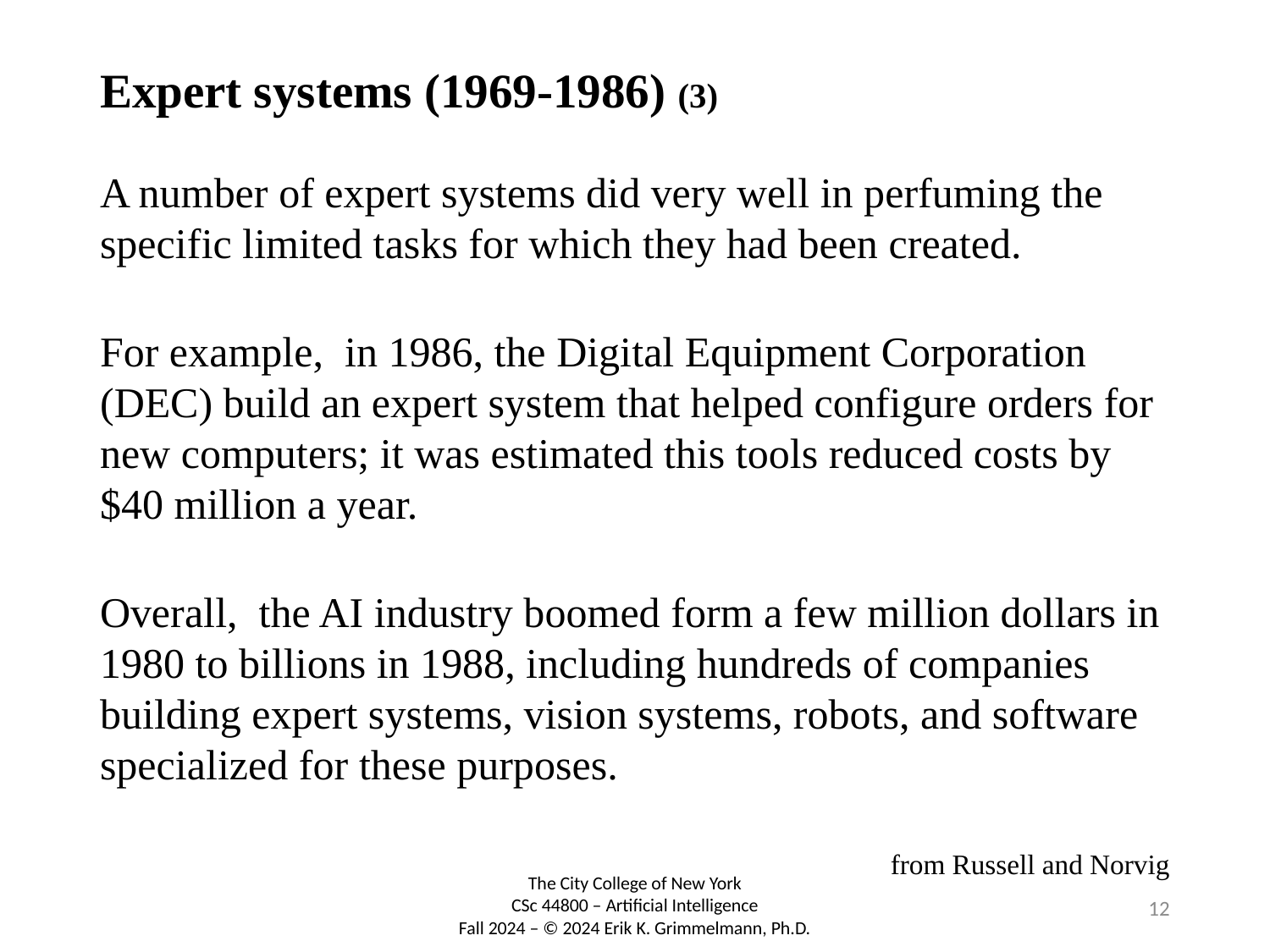

# Expert systems (1969-1986) (3)
A number of expert systems did very well in perfuming the specific limited tasks for which they had been created.

For example,  in 1986, the Digital Equipment Corporation (DEC) build an expert system that helped configure orders for new computers; it was estimated this tools reduced costs by $40 million a year.

Overall,  the AI industry boomed form a few million dollars in 1980 to billions in 1988, including hundreds of companies building expert systems, vision systems, robots, and software  specialized for these purposes.
from Russell and Norvig
12